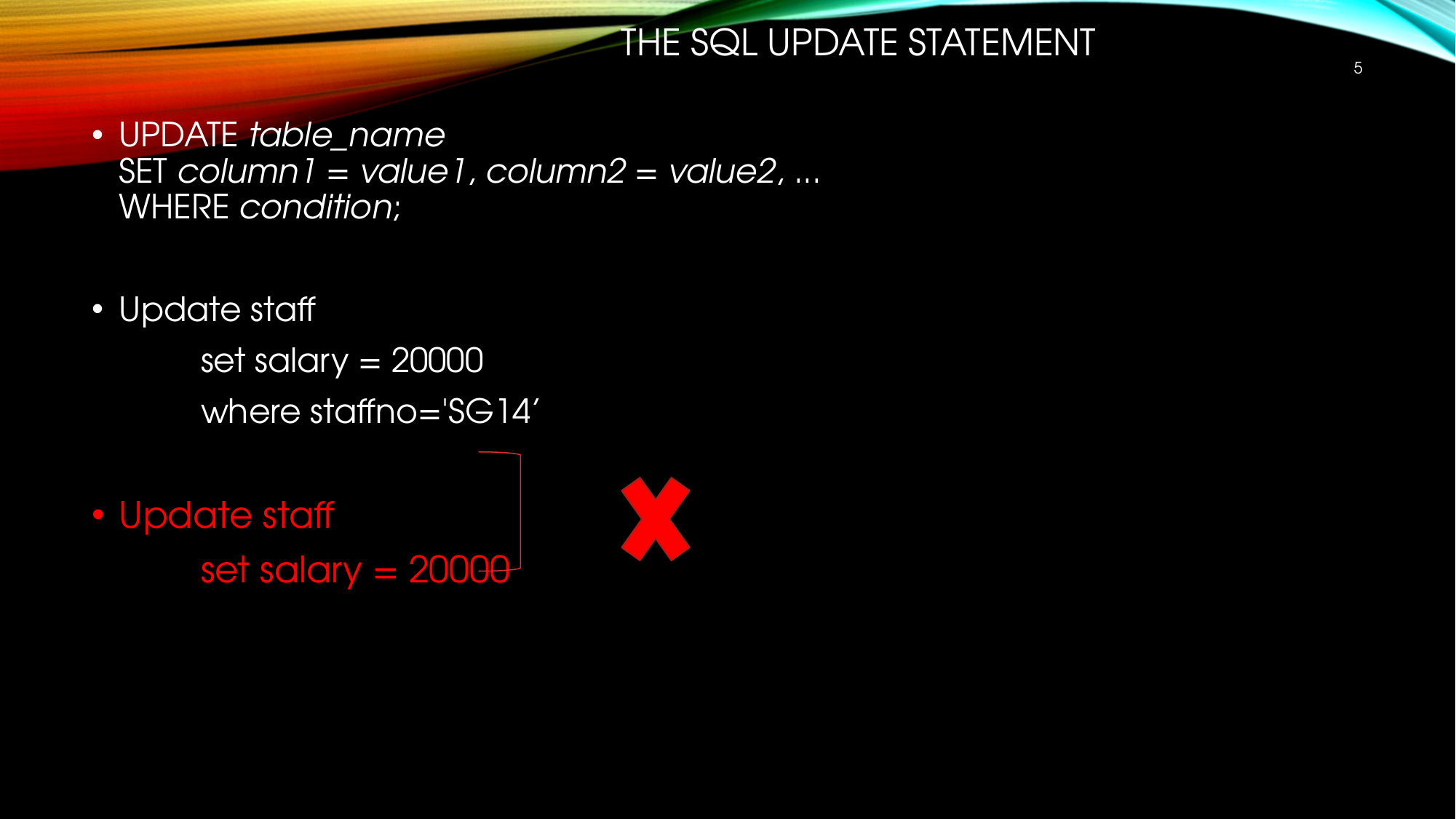

# The SQL UPDATE Statement
5
UPDATE table_name
SET column1 = value1, column2 = value2, ...
WHERE condition;

Update staff
	set salary = 20000
	where staffno='SG14’

Update staff
	set salary = 20000